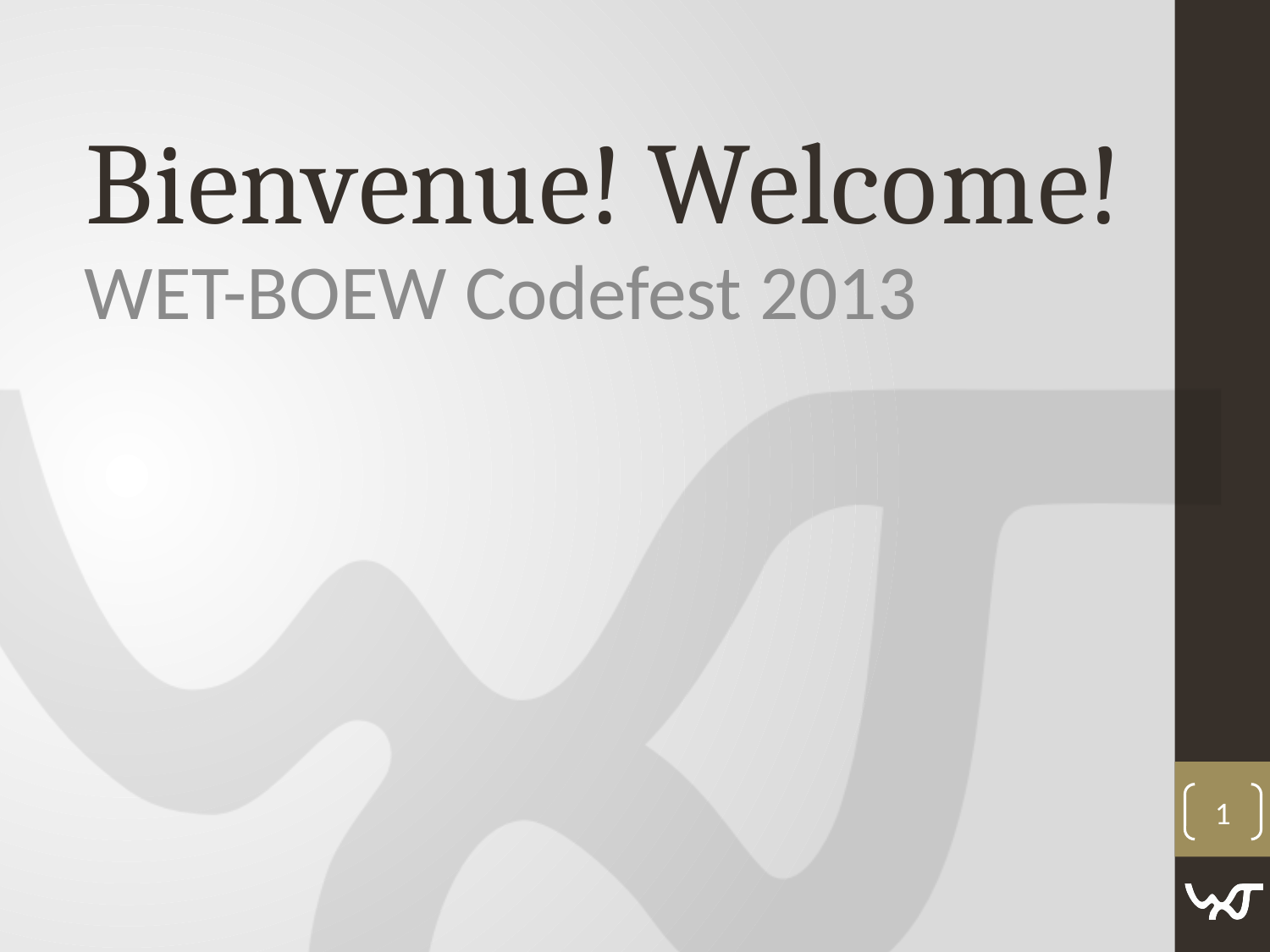

# Bienvenue! Welcome!
WET-BOEW Codefest 2013
1